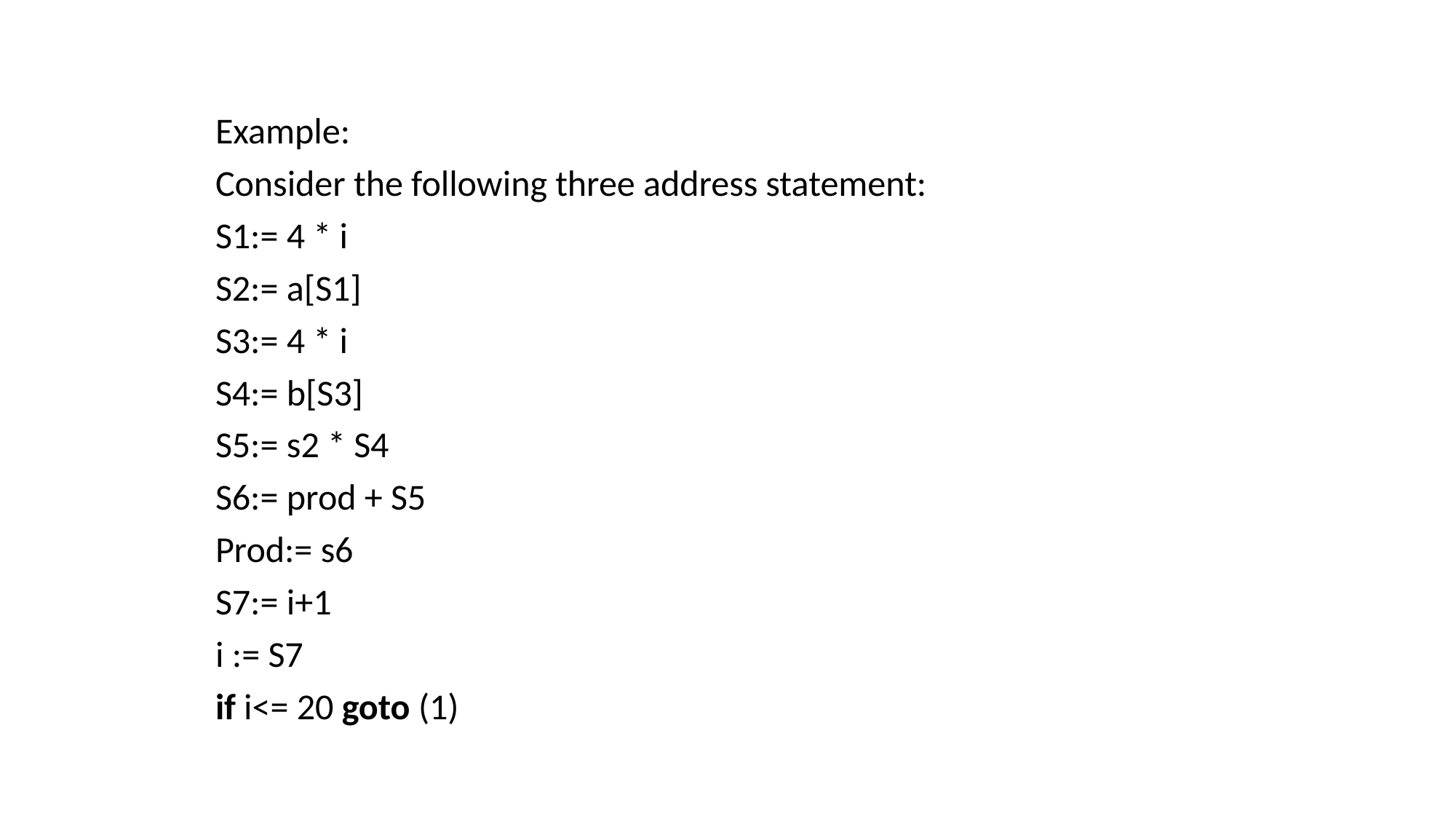

Example:
Consider the following three address statement:
S1:= 4 * i
S2:= a[S1]
S3:= 4 * i
S4:= b[S3]
S5:= s2 * S4
S6:= prod + S5
Prod:= s6
S7:= i+1
i := S7
if i<= 20 goto (1)